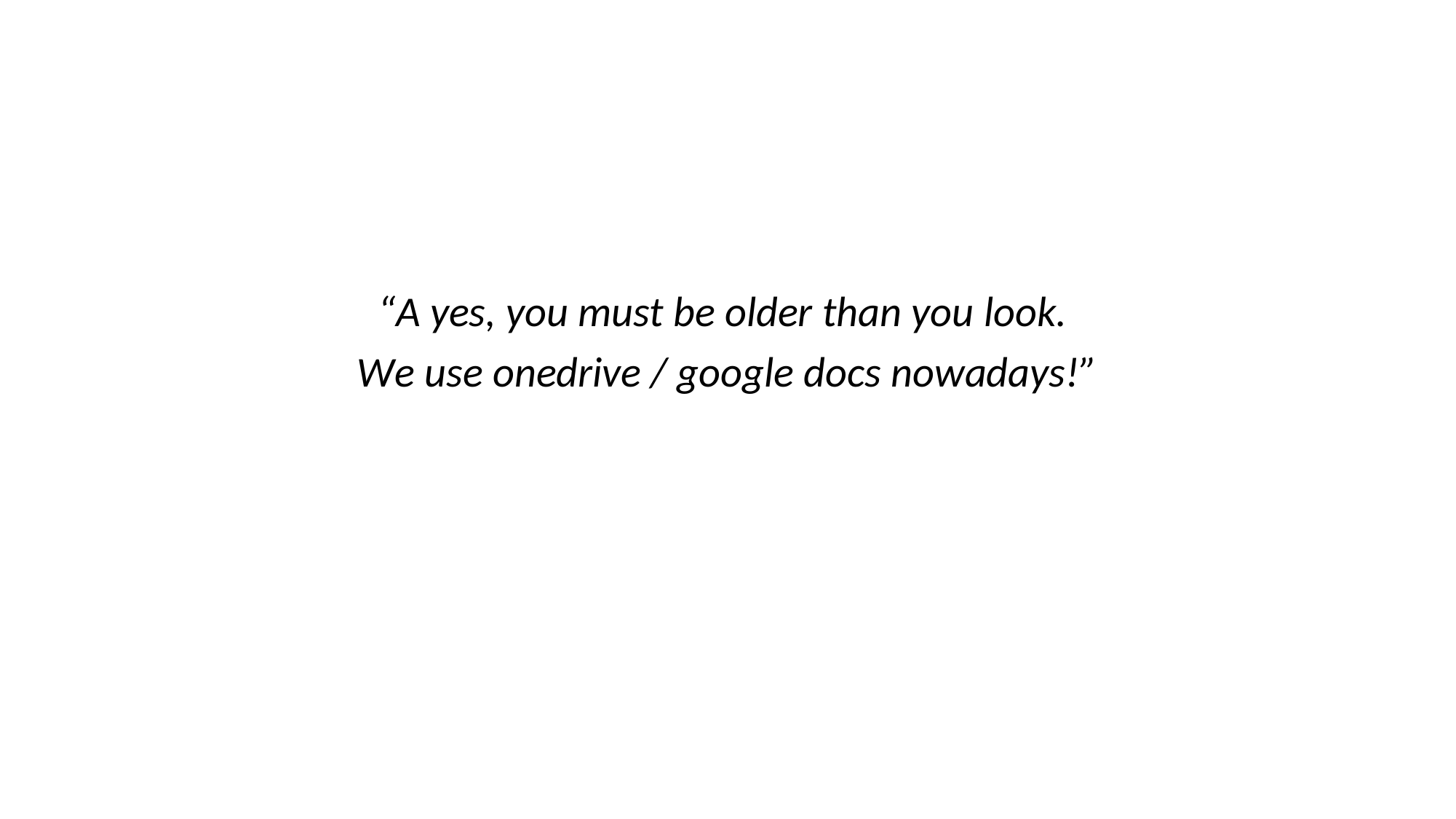

#

“A yes, you must be older than you look.
We use onedrive / google docs nowadays!”